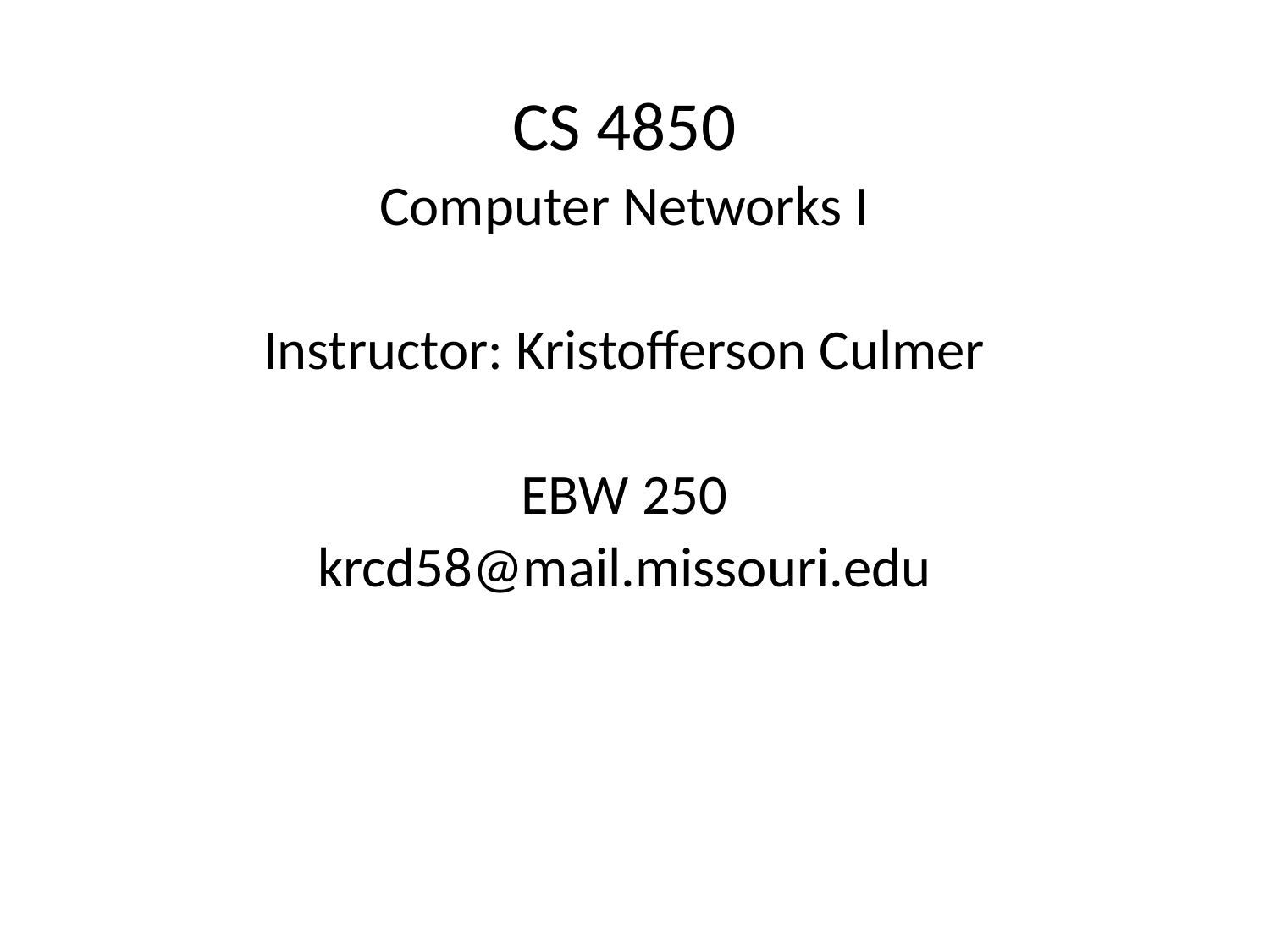

CS 4850
Computer Networks I

Instructor: Kristofferson Culmer

EBW 250
krcd58@mail.missouri.edu